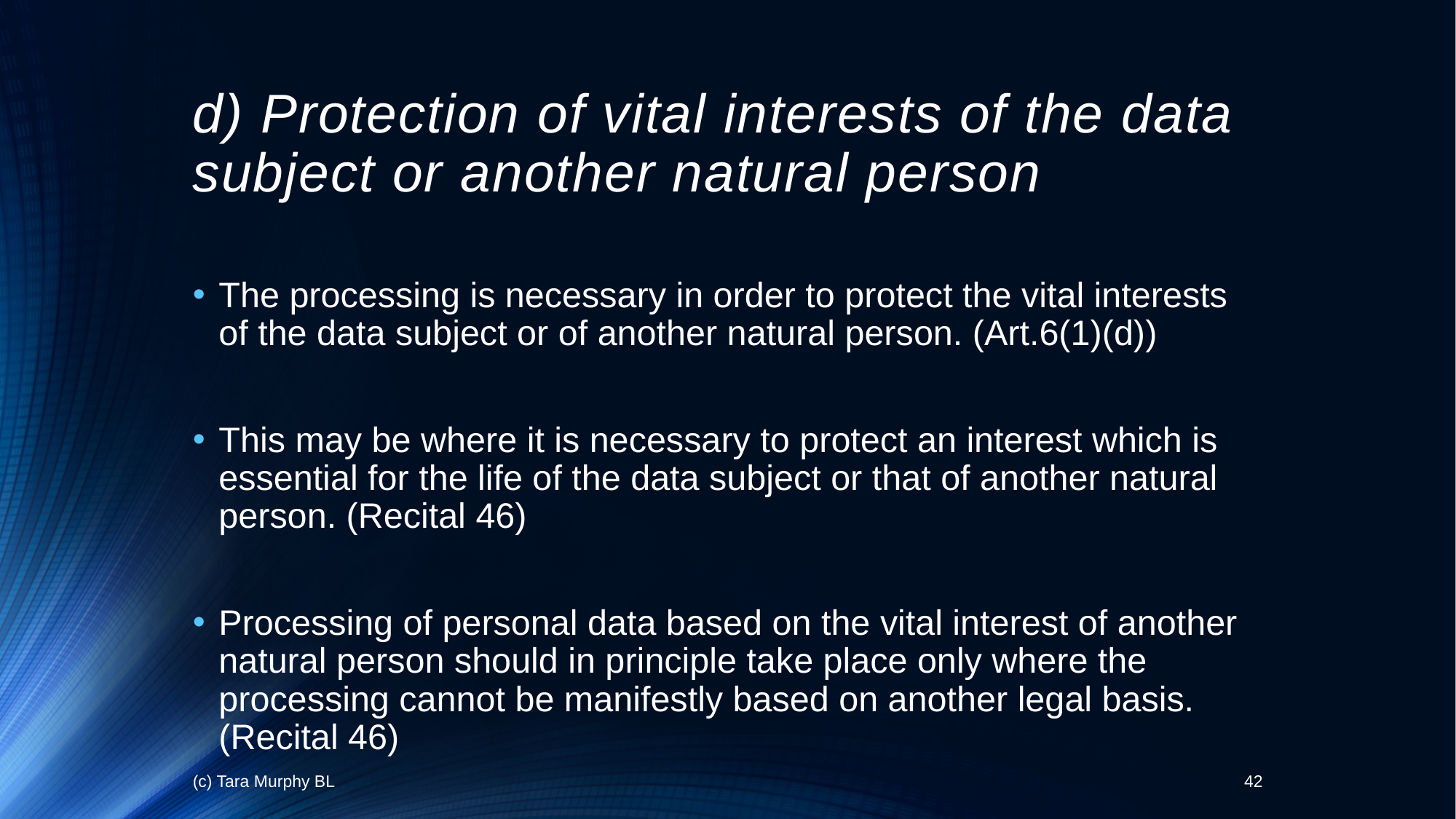

# d) Protection of vital interests of the data subject or another natural person

The processing is necessary in order to protect the vital interests of the data subject or of another natural person. (Art.6(1)(d))

This may be where it is necessary to protect an interest which is essential for the life of the data subject or that of another natural person. (Recital 46)

Processing of personal data based on the vital interest of another natural person should in principle take place only where the processing cannot be manifestly based on another legal basis. (Recital 46)
(c) Tara Murphy BL
42